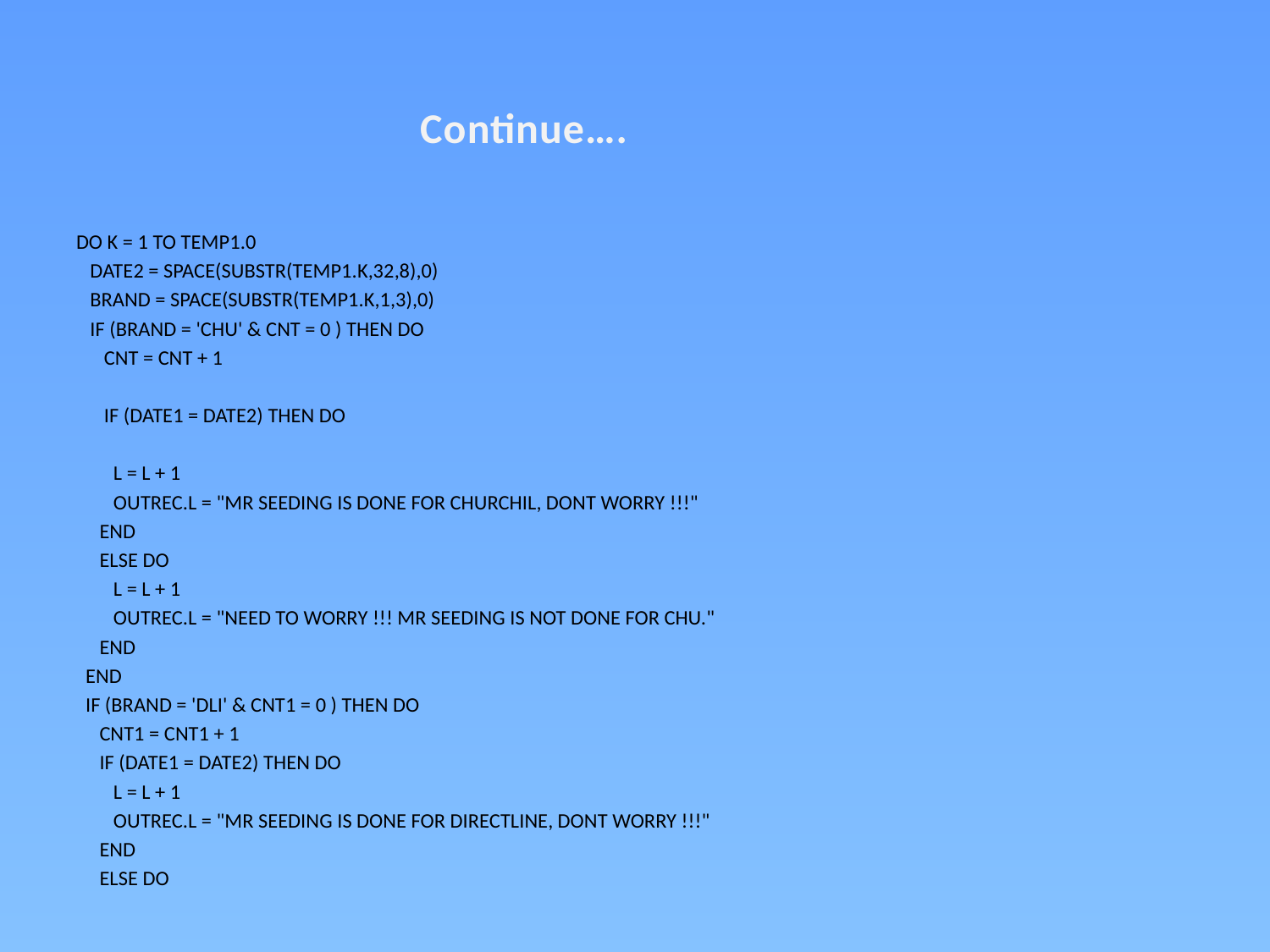

Continue….
DO K = 1 TO TEMP1.0
   DATE2 = SPACE(SUBSTR(TEMP1.K,32,8),0)
   BRAND = SPACE(SUBSTR(TEMP1.K,1,3),0)
   IF (BRAND = 'CHU' & CNT = 0 ) THEN DO
      CNT = CNT + 1

      IF (DATE1 = DATE2) THEN DO

        L = L + 1
        OUTREC.L = "MR SEEDING IS DONE FOR CHURCHIL, DONT WORRY !!!"
     END
     ELSE DO
        L = L + 1
        OUTREC.L = "NEED TO WORRY !!! MR SEEDING IS NOT DONE FOR CHU."
     END
  END
  IF (BRAND = 'DLI' & CNT1 = 0 ) THEN DO
     CNT1 = CNT1 + 1
     IF (DATE1 = DATE2) THEN DO
        L = L + 1
        OUTREC.L = "MR SEEDING IS DONE FOR DIRECTLINE, DONT WORRY !!!"
     END
     ELSE DO